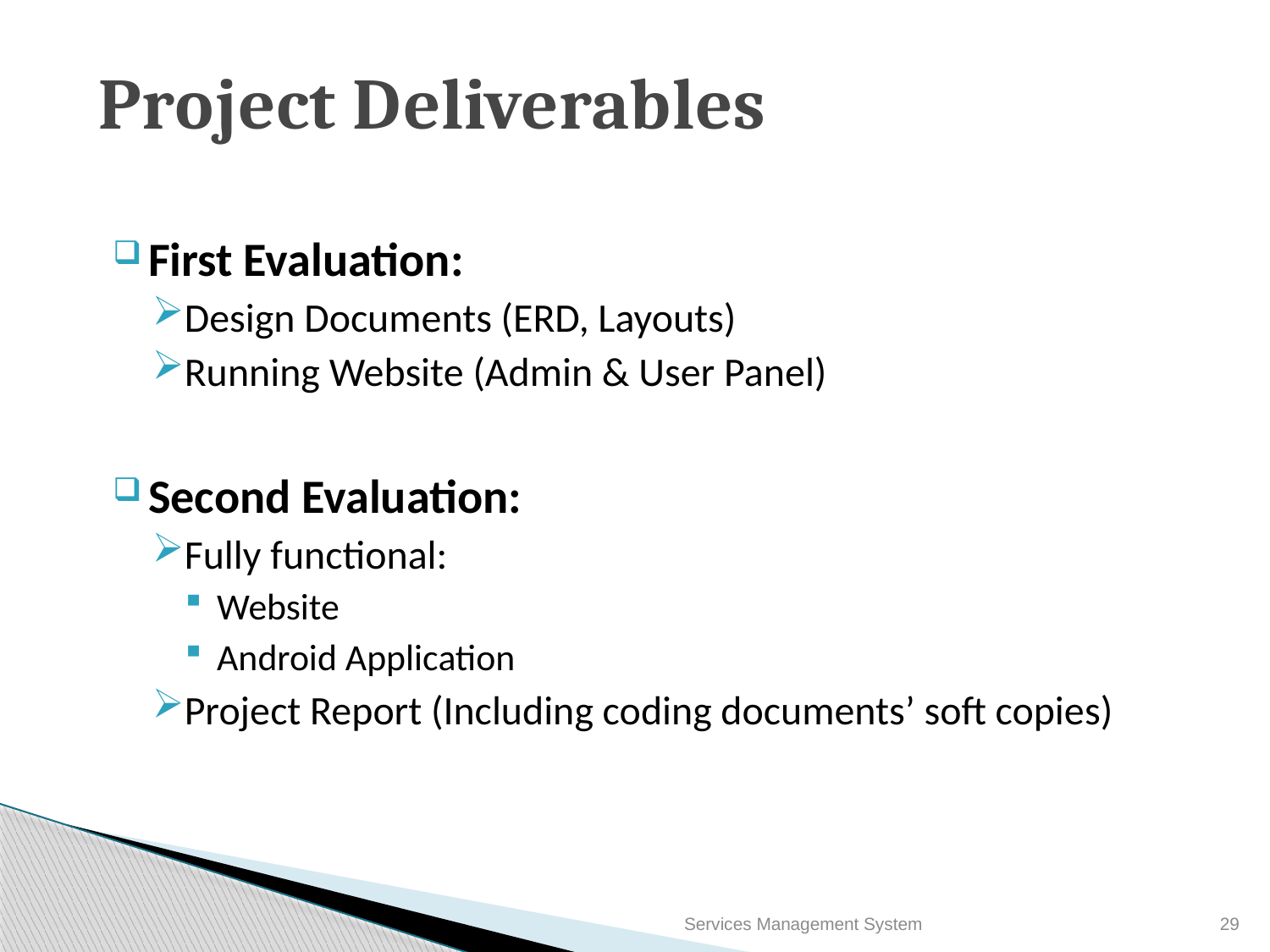

# Project Deliverables
First Evaluation:
Design Documents (ERD, Layouts)
Running Website (Admin & User Panel)

Second Evaluation:
Fully functional:
Website
Android Application
Project Report (Including coding documents’ soft copies)

Services Management System
29